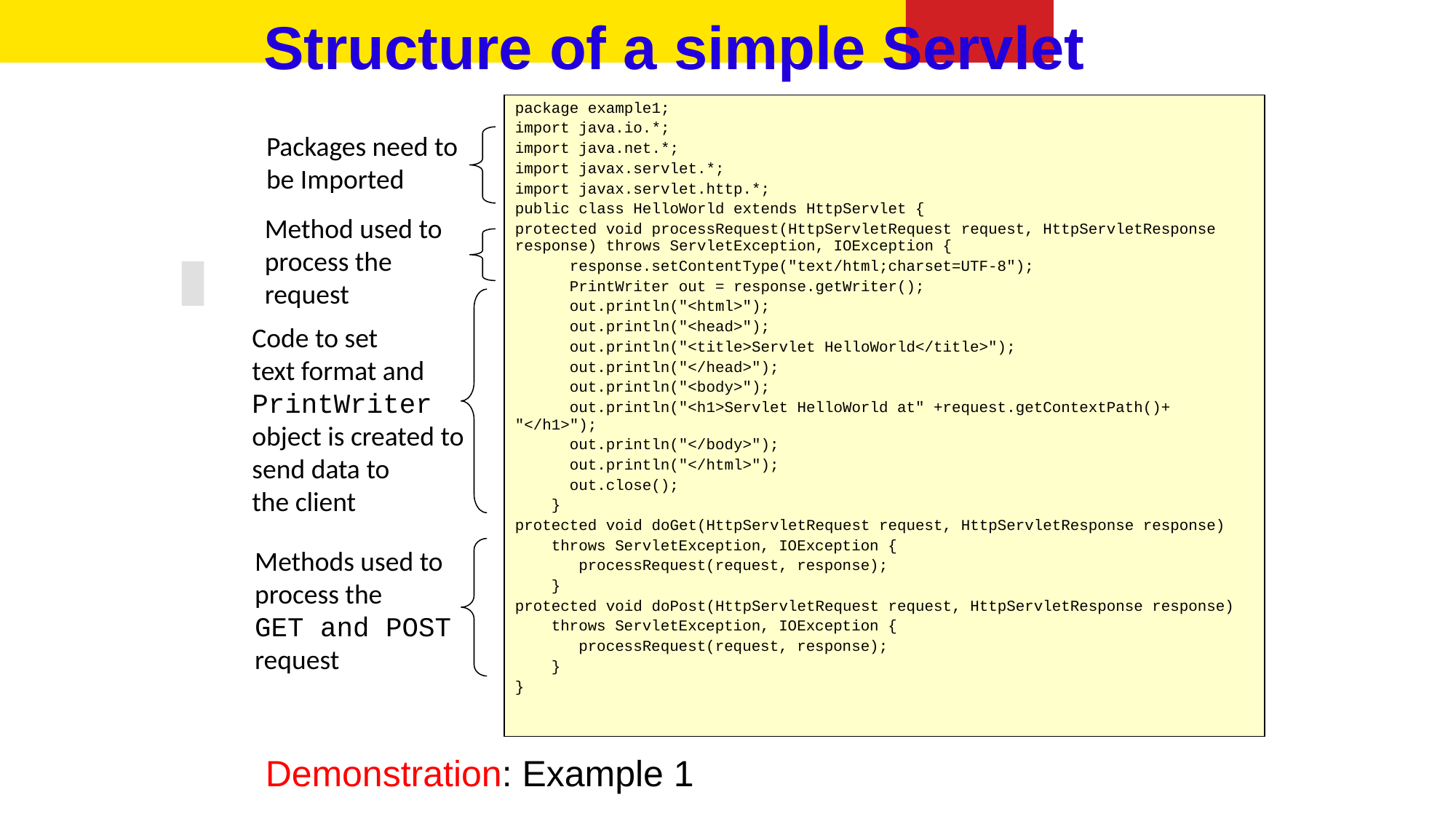

# Structure of a simple Servlet
| package example1; import java.io.\*; import java.net.\*; import javax.servlet.\*; import javax.servlet.http.\*; public class HelloWorld extends HttpServlet { protected void processRequest(HttpServletRequest request, HttpServletResponse response) throws ServletException, IOException { response.setContentType("text/html;charset=UTF-8"); PrintWriter out = response.getWriter(); out.println("<html>"); out.println("<head>"); out.println("<title>Servlet HelloWorld</title>"); out.println("</head>"); out.println("<body>"); out.println("<h1>Servlet HelloWorld at" +request.getContextPath()+ "</h1>"); out.println("</body>"); out.println("</html>"); out.close(); } protected void doGet(HttpServletRequest request, HttpServletResponse response) throws ServletException, IOException { processRequest(request, response); } protected void doPost(HttpServletRequest request, HttpServletResponse response) throws ServletException, IOException { processRequest(request, response); } } |
| --- |
Packages need to be Imported

 Method used to
 process the
 request

Code to set
text format and
PrintWriter object is created to send data to
the client
Methods used to
process the
GET and POST
request

Demonstration: Example 1